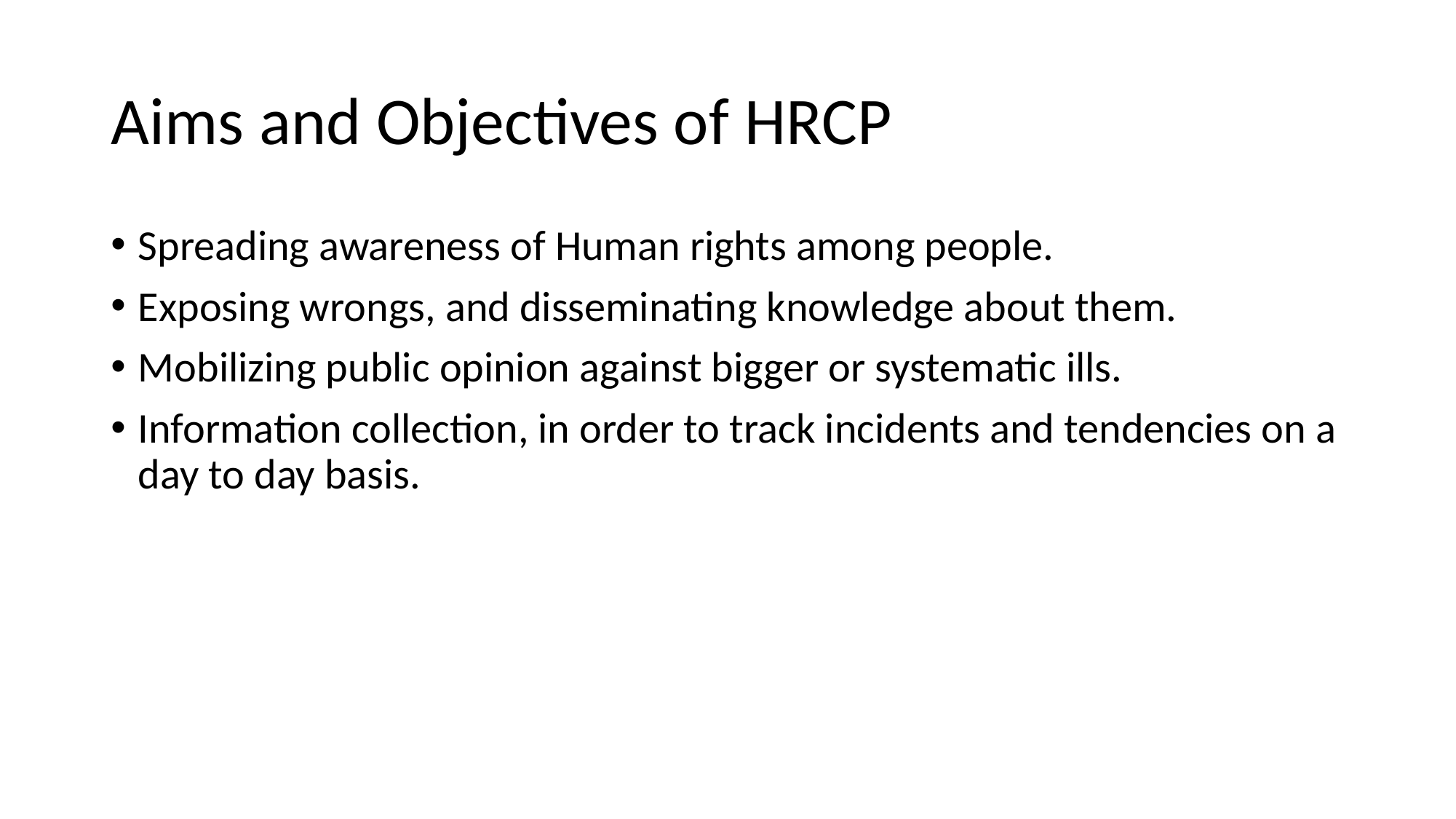

# Aims and Objectives of HRCP
Spreading awareness of Human rights among people.
Exposing wrongs, and disseminating knowledge about them.
Mobilizing public opinion against bigger or systematic ills.
Information collection, in order to track incidents and tendencies on a day to day basis.